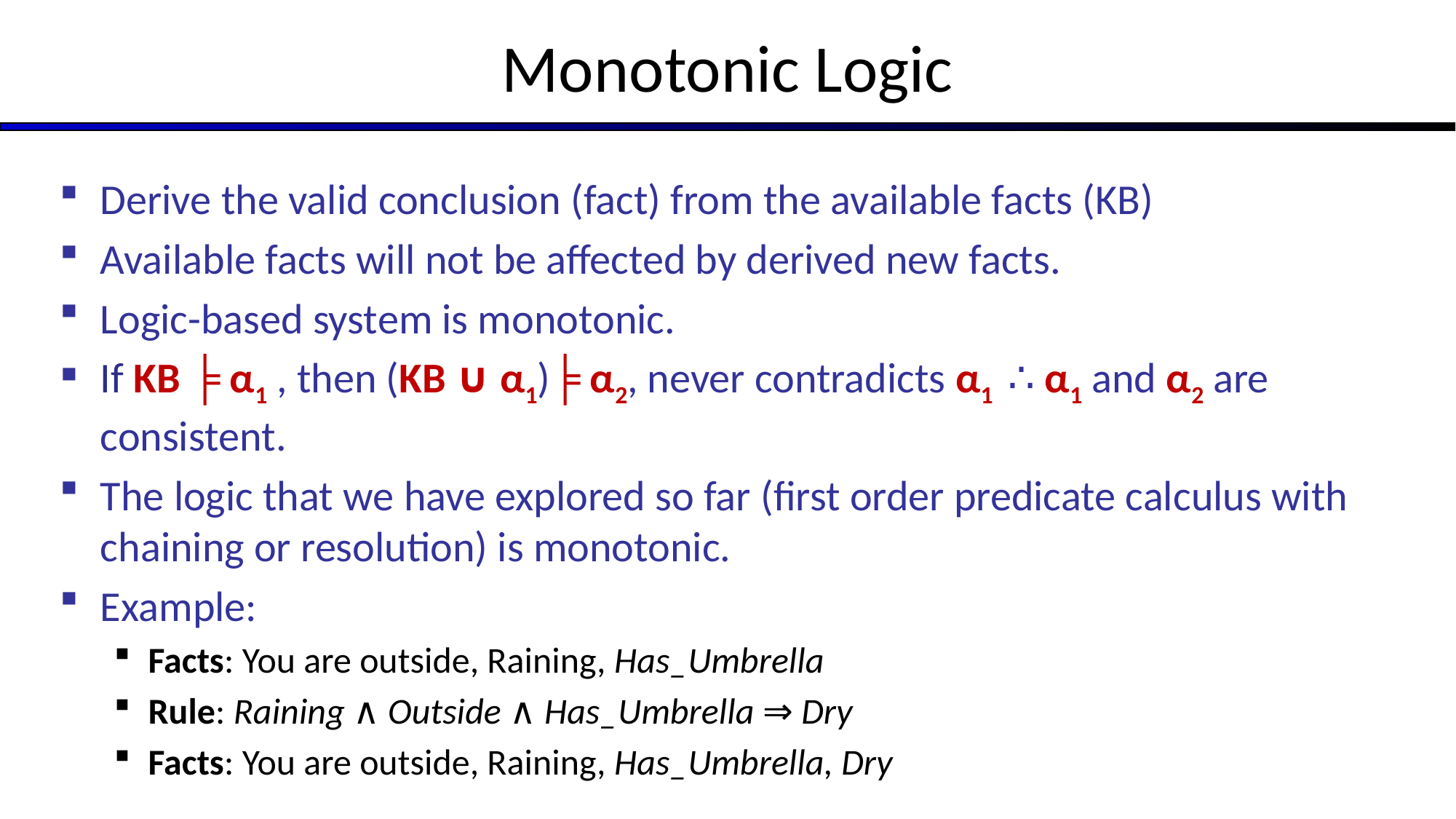

# Monotonic Logic
Derive the valid conclusion (fact) from the available facts (KB)
Available facts will not be affected by derived new facts.
Logic-based system is monotonic.
If KB ╞ α1 , then (KB ∪ α1)╞ α2, never contradicts α1  ∴ α1 and α2 are consistent.
The logic that we have explored so far (first order predicate calculus with chaining or resolution) is monotonic.
Example:
Facts: You are outside, Raining, Has_Umbrella
Rule: Raining ∧ Outside ∧ Has_Umbrella ⇒ Dry
Facts: You are outside, Raining, Has_Umbrella, Dry